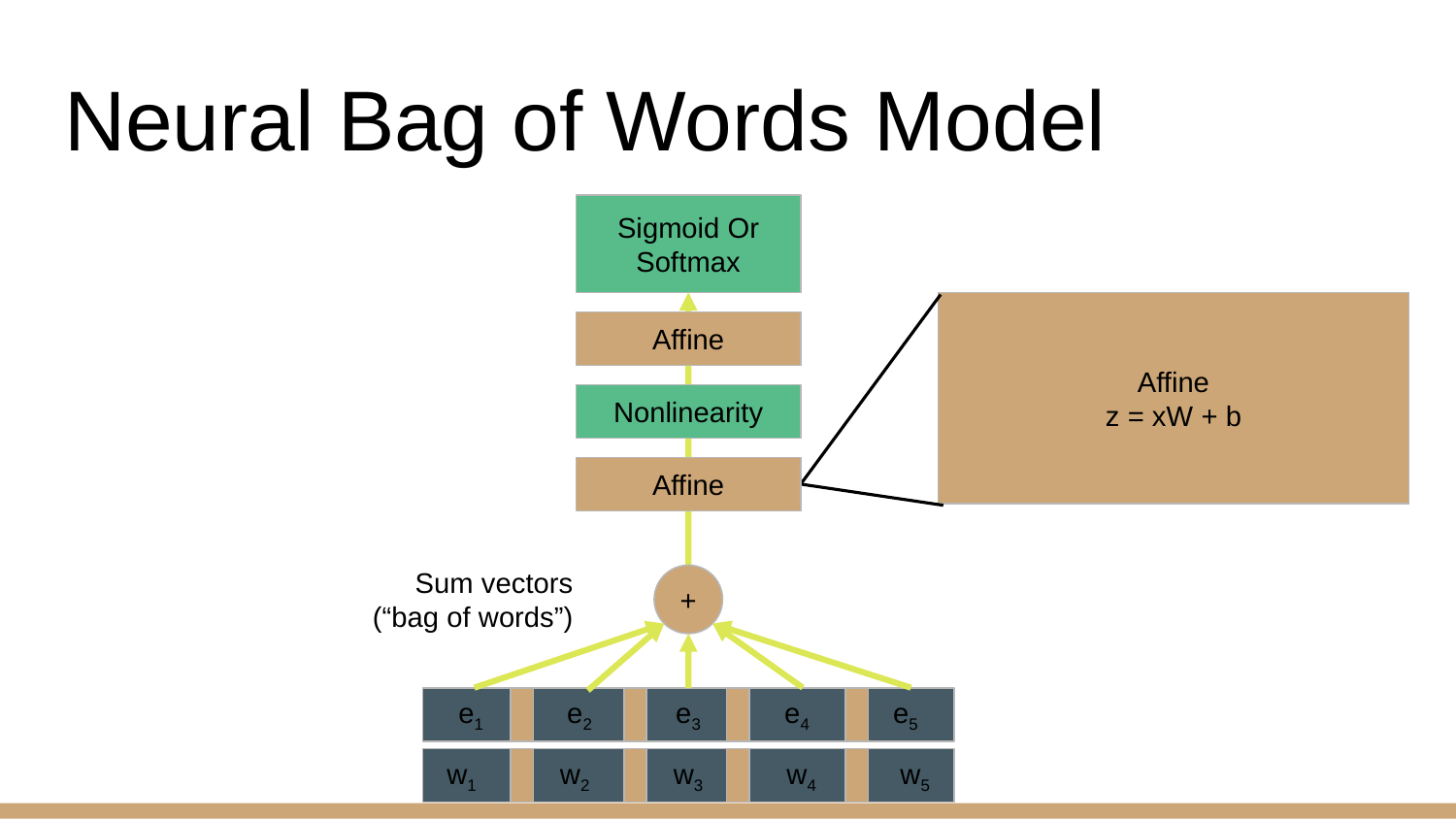

# Neural Bag of Words Model
Sigmoid Or Softmax
Affine
z = xW + b
Affine
Nonlinearity
Affine
+
Sum vectors
(“bag of words”)
e1             e2             e3             e4             e5

w1             w2             w3             w4             w5